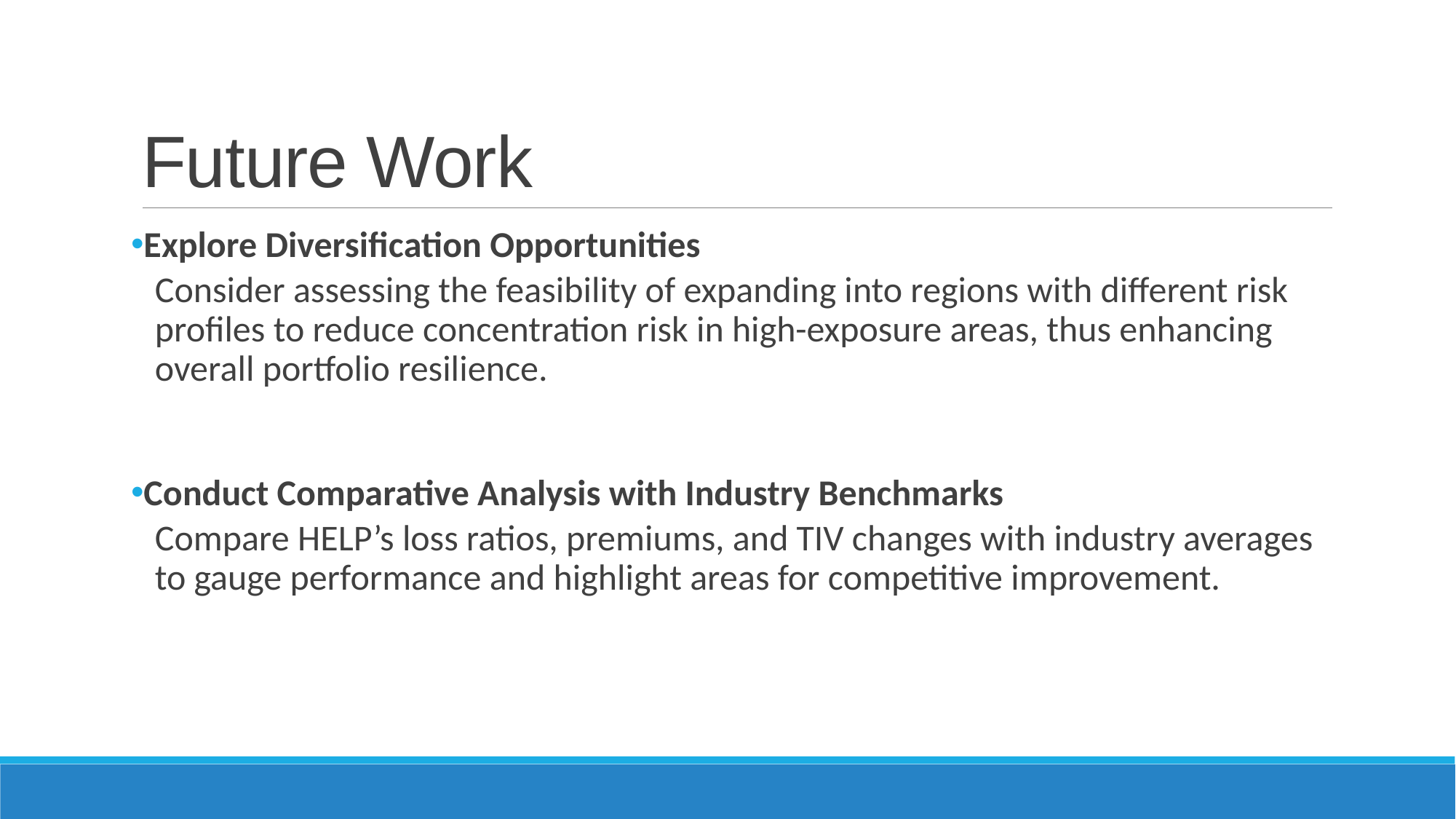

# Future Work
Explore Diversification Opportunities
Consider assessing the feasibility of expanding into regions with different risk profiles to reduce concentration risk in high-exposure areas, thus enhancing overall portfolio resilience.

Conduct Comparative Analysis with Industry Benchmarks
Compare HELP’s loss ratios, premiums, and TIV changes with industry averages to gauge performance and highlight areas for competitive improvement.